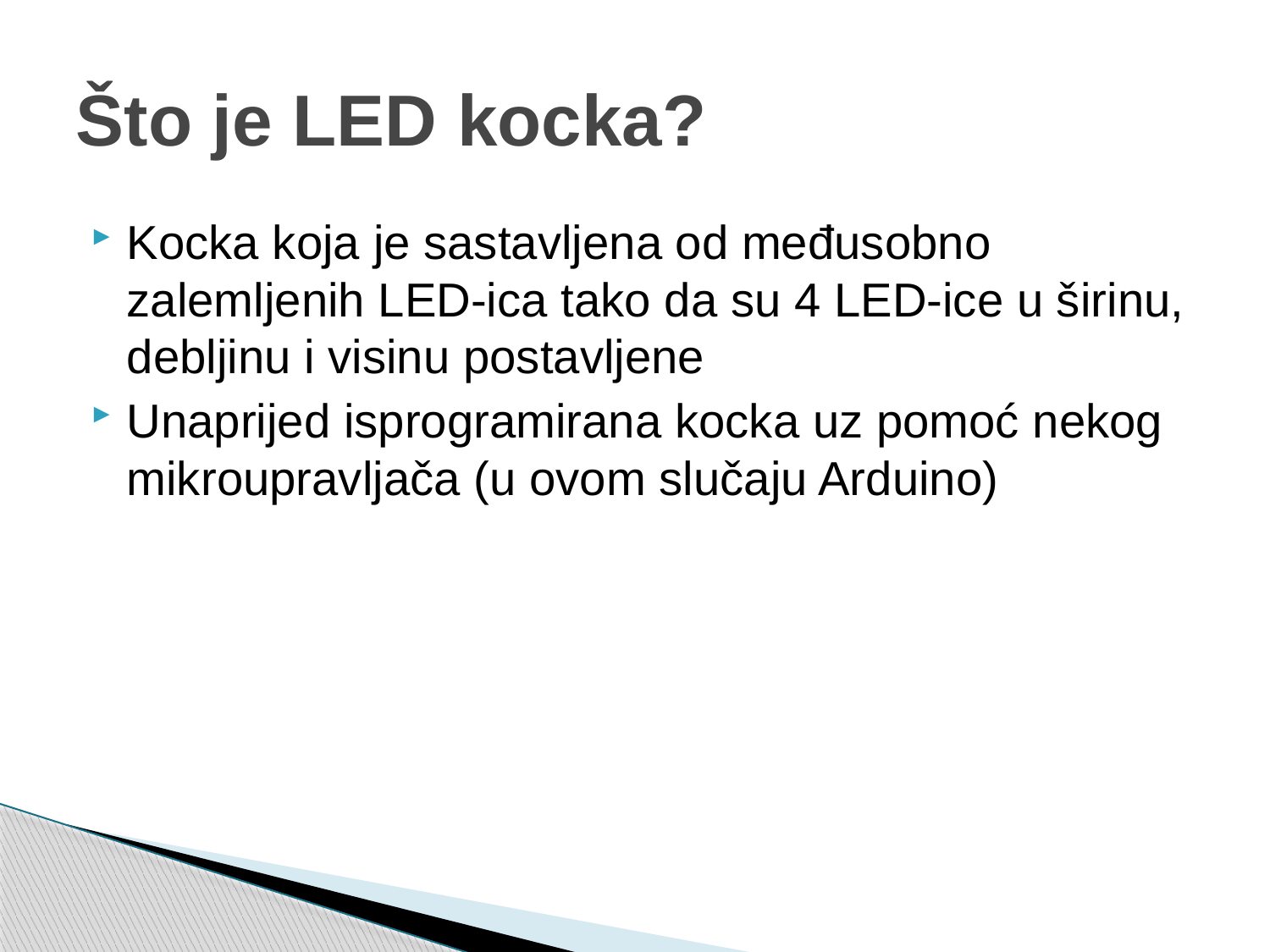

# Što je LED kocka?
Kocka koja je sastavljena od međusobno zalemljenih LED-ica tako da su 4 LED-ice u širinu, debljinu i visinu postavljene
Unaprijed isprogramirana kocka uz pomoć nekog mikroupravljača (u ovom slučaju Arduino)